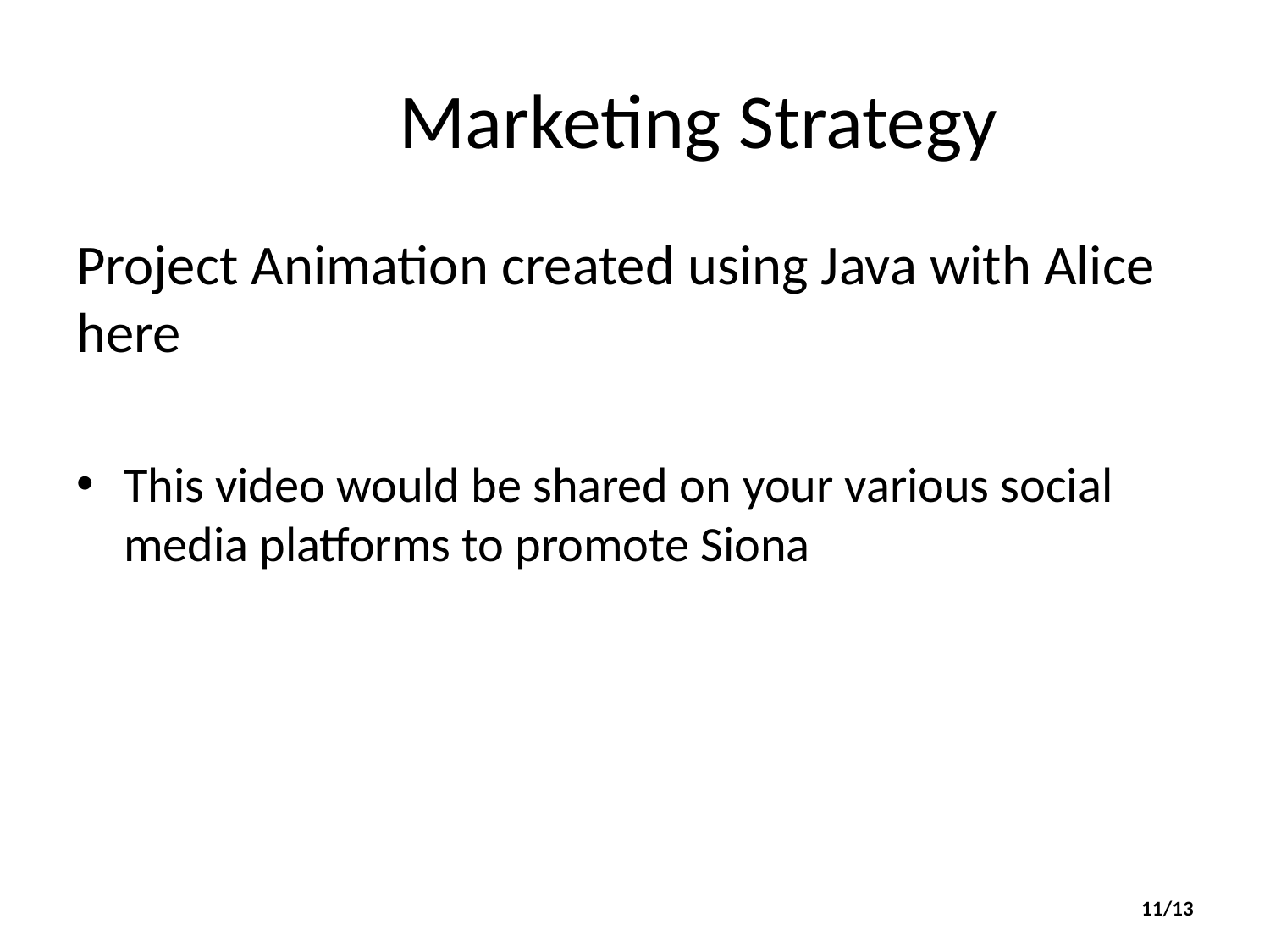

# Marketing Strategy
Project Animation created using Java with Alice here

This video would be shared on your various social media platforms to promote Siona
11/13